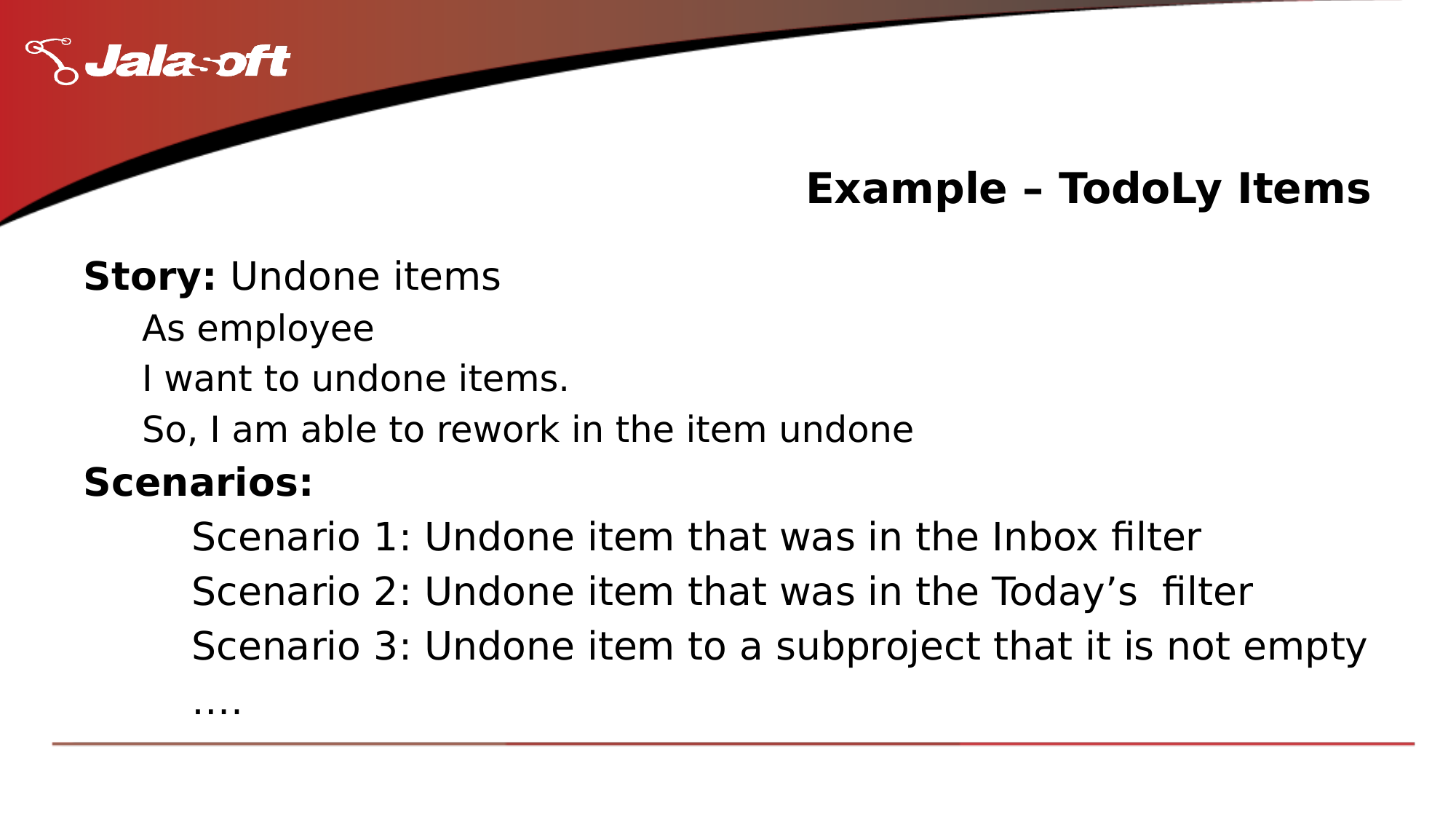

# Example – TodoLy Items
Story: Undone items
As employee
I want to undone items.
So, I am able to rework in the item undone
Scenarios:
	Scenario 1: Undone item that was in the Inbox filter
	Scenario 2: Undone item that was in the Today’s  filter
	Scenario 3: Undone item to a subproject that it is not empty
	….